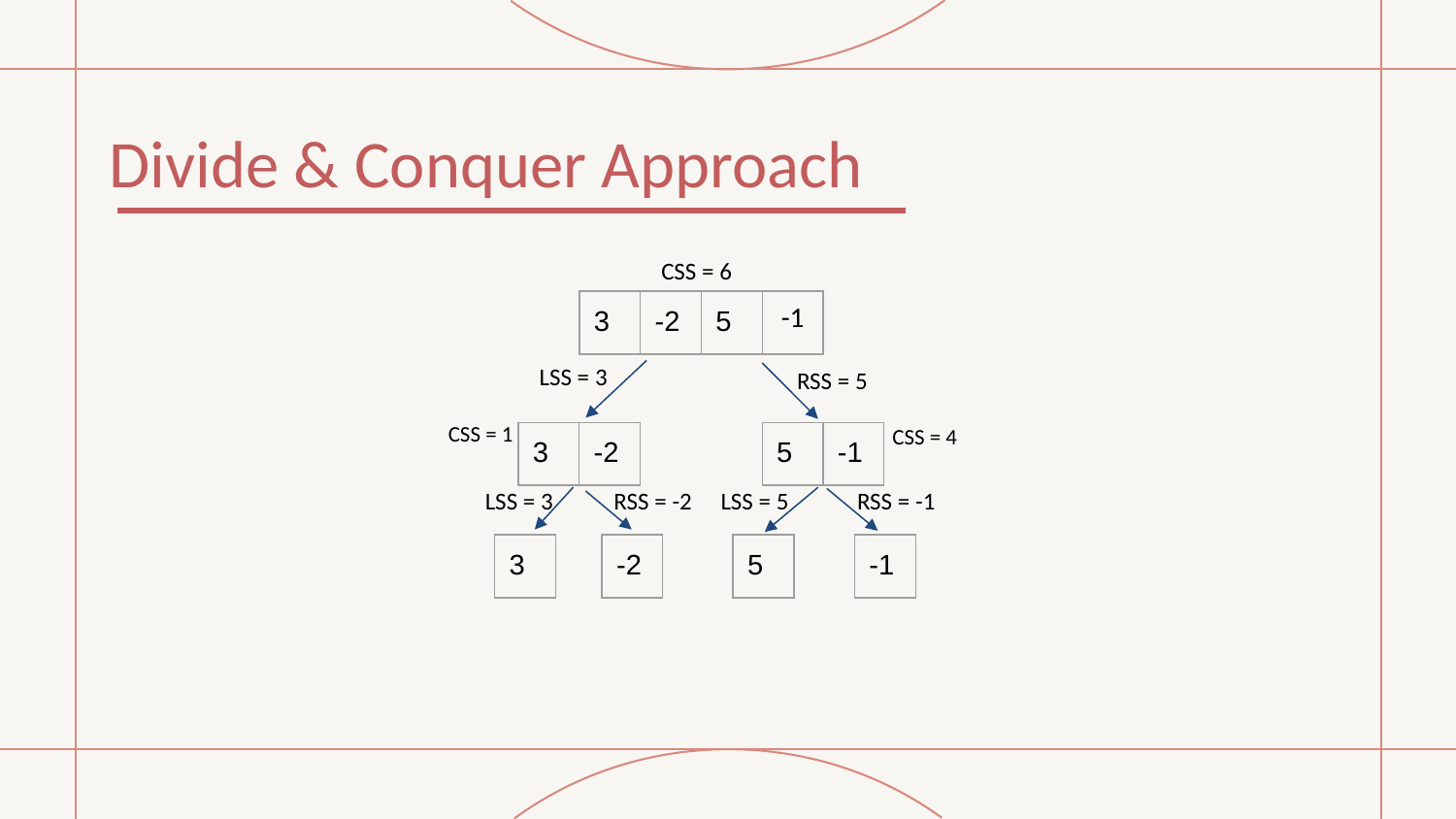

# Divide & Conquer Approach
CSS = 6
| 3 | -2 | 5 | -1 |
| --- | --- | --- | --- |
LSS = 3
RSS = 5

CSS = 1
CSS = 4
| 3 | -2 |
| --- | --- |
| 5 | -1 |
| --- | --- |

LSS = 3
RSS = -2
LSS = 5
RSS = -1
| 3 |
| --- |
| -2 |
| --- |
| 5 |
| --- |
| -1 |
| --- |